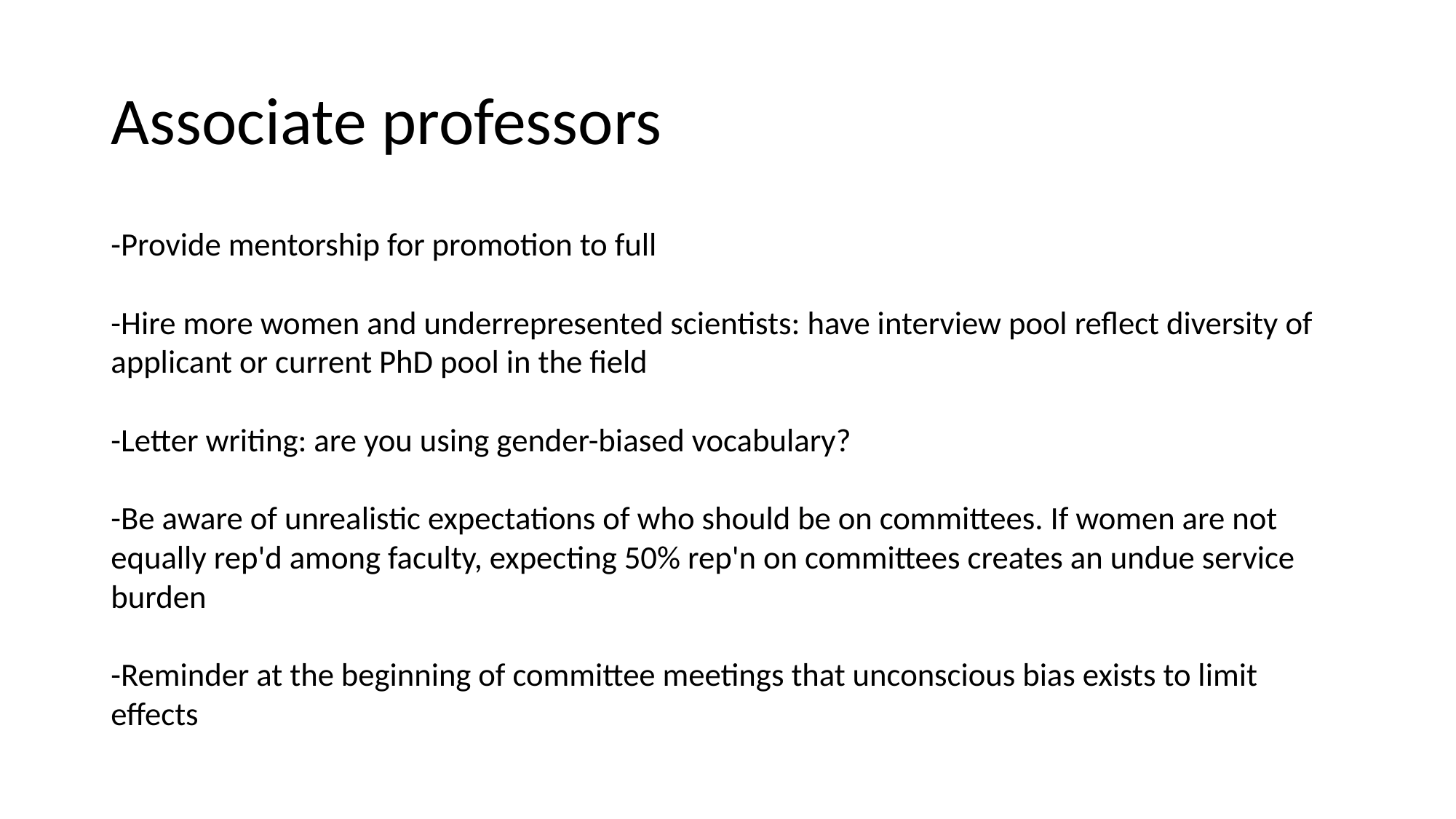

# Associate professors
-Provide mentorship for promotion to full

-Hire more women and underrepresented scientists: have interview pool reflect diversity of applicant or current PhD pool in the field

-Letter writing: are you using gender-biased vocabulary?

-Be aware of unrealistic expectations of who should be on committees. If women are not equally rep'd among faculty, expecting 50% rep'n on committees creates an undue service burden

-Reminder at the beginning of committee meetings that unconscious bias exists to limit effects